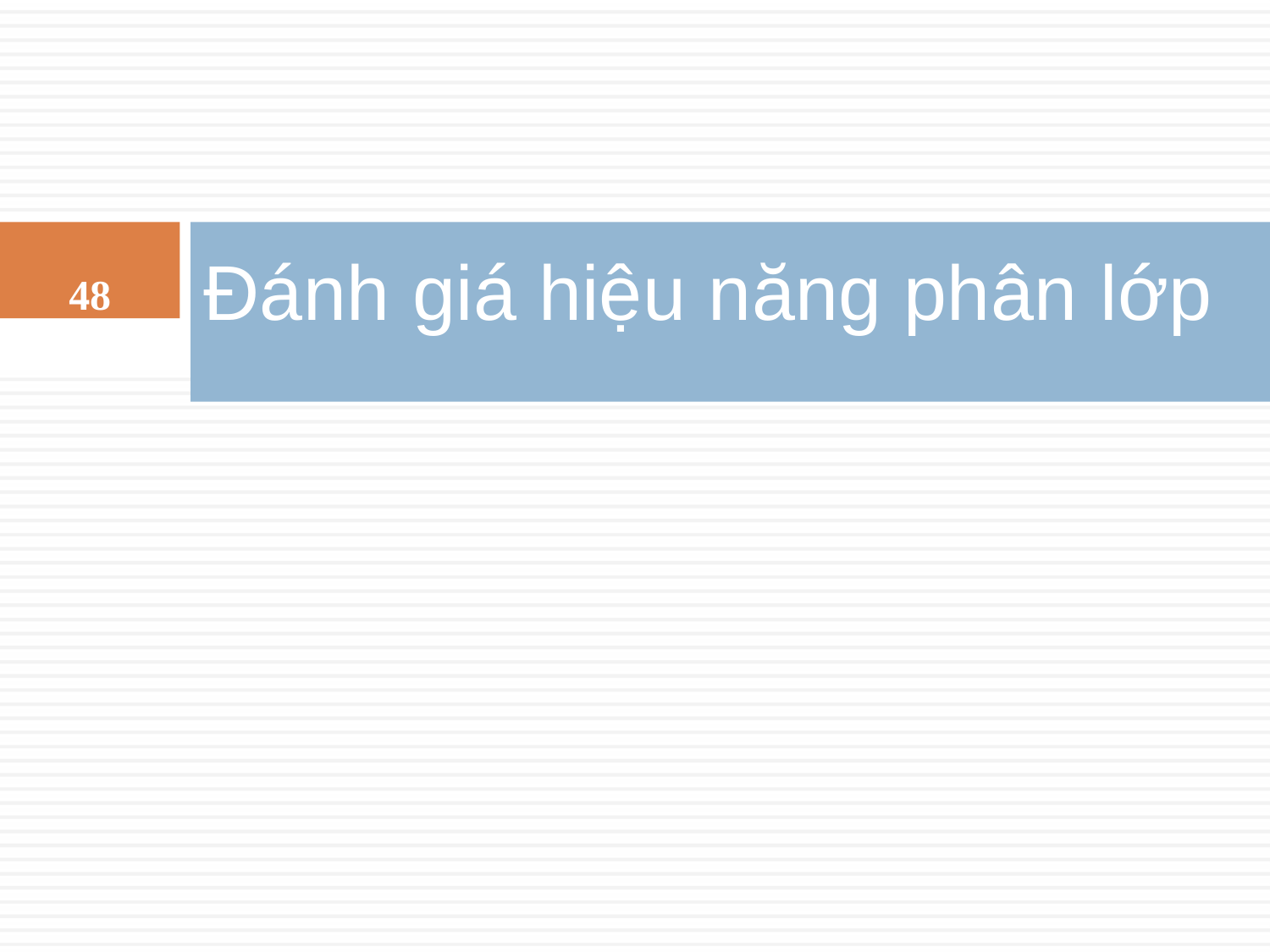

48
# Đánh giá hiệu năng phân lớp